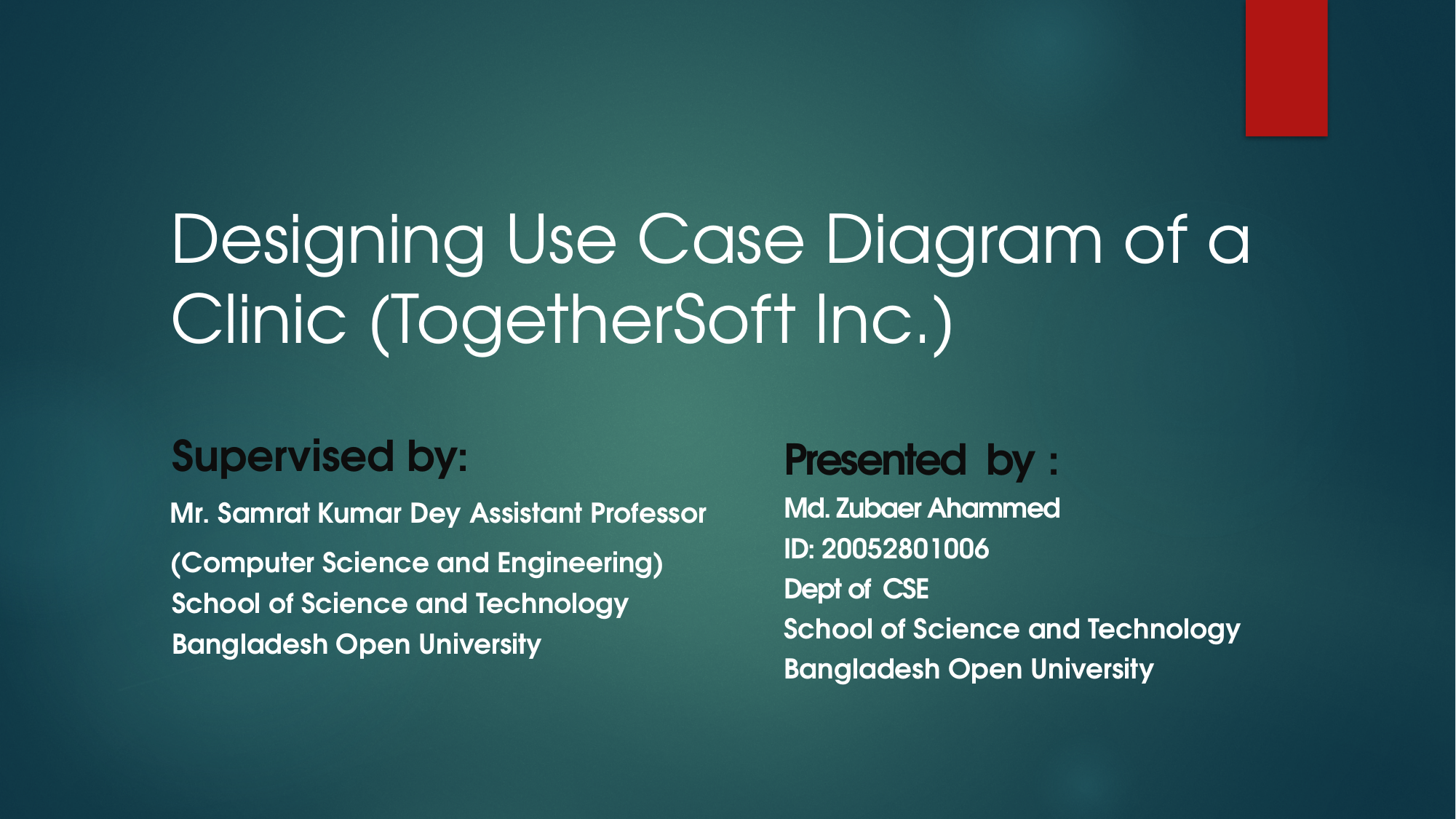

# Designing Use Case Diagram of a Clinic (TogetherSoft Inc.)
Presented  by :
Md. Zubaer Ahammed
ID: 20052801006
Dept of  CSE
School of Science and Technology
Bangladesh Open University
Supervised by:
Mr. Samrat Kumar Dey Assistant Professor (Computer Science and Engineering)
School of Science and Technology
Bangladesh Open University